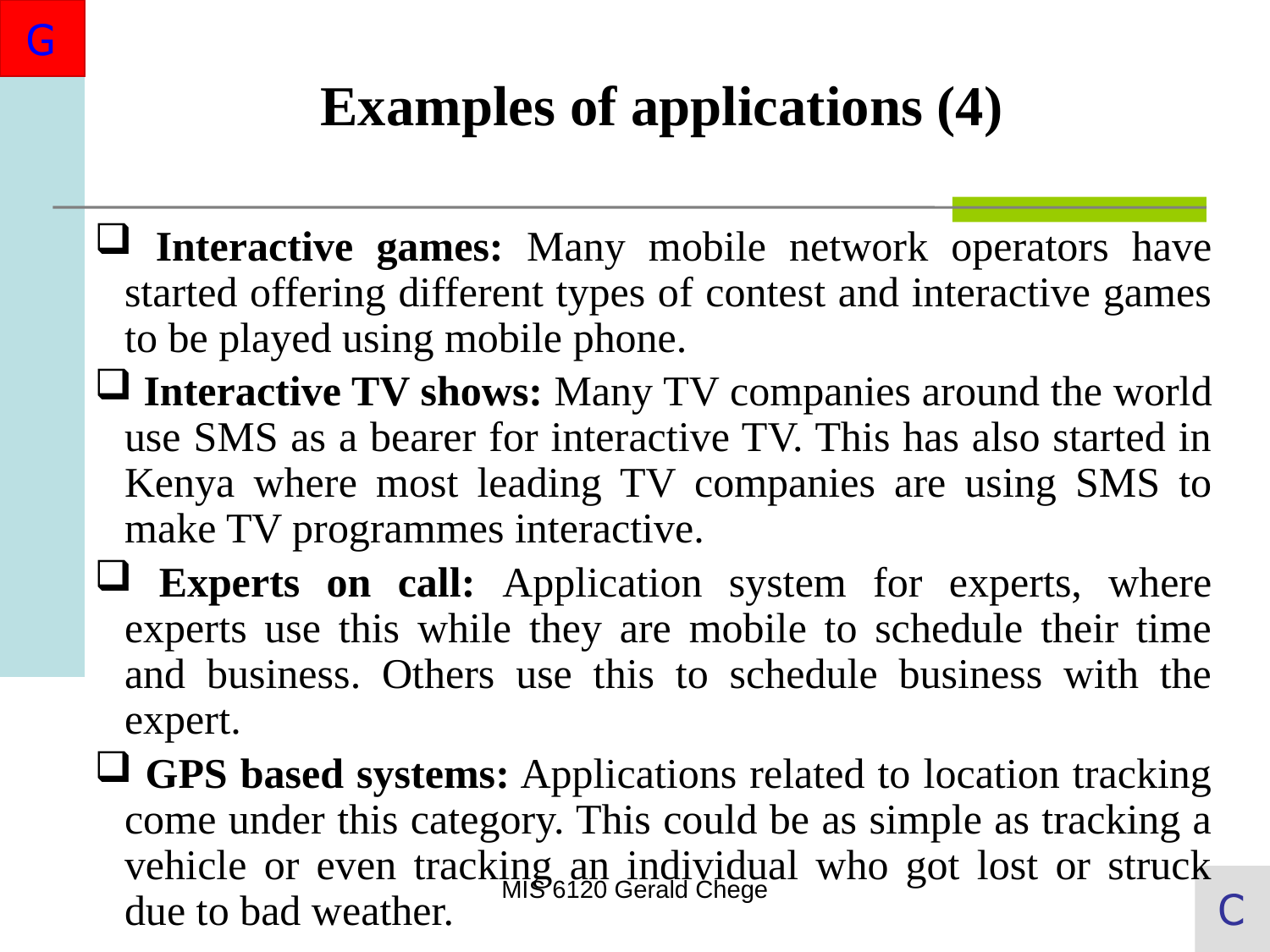

Examples of applications (4)
 Interactive games: Many mobile network operators have started offering different types of contest and interactive games to be played using mobile phone.
 Interactive TV shows: Many TV companies around the world use SMS as a bearer for interactive TV. This has also started in Kenya where most leading TV companies are using SMS to make TV programmes interactive.
 Experts on call: Application system for experts, where experts use this while they are mobile to schedule their time and business. Others use this to schedule business with the expert.
 GPS based systems: Applications related to location tracking come under this category. This could be as simple as tracking a vehicle or even tracking an individual who got lost or struck due to bad weather.

MIS 6120 Gerald Chege